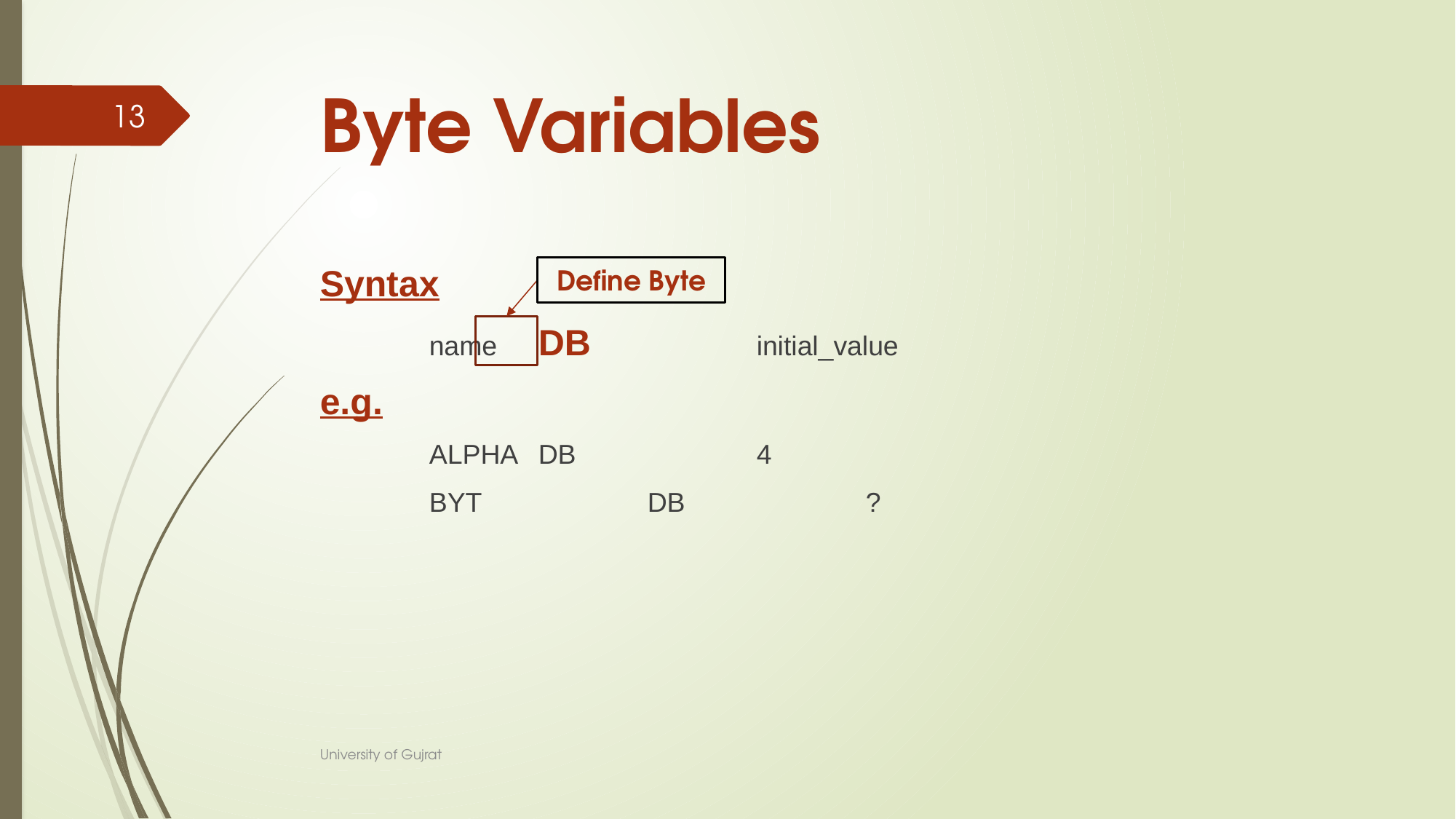

# Byte Variables
13
Syntax
	name	DB		initial_value
e.g.
	ALPHA	DB		4
	BYT		DB		?
Define Byte

University of Gujrat